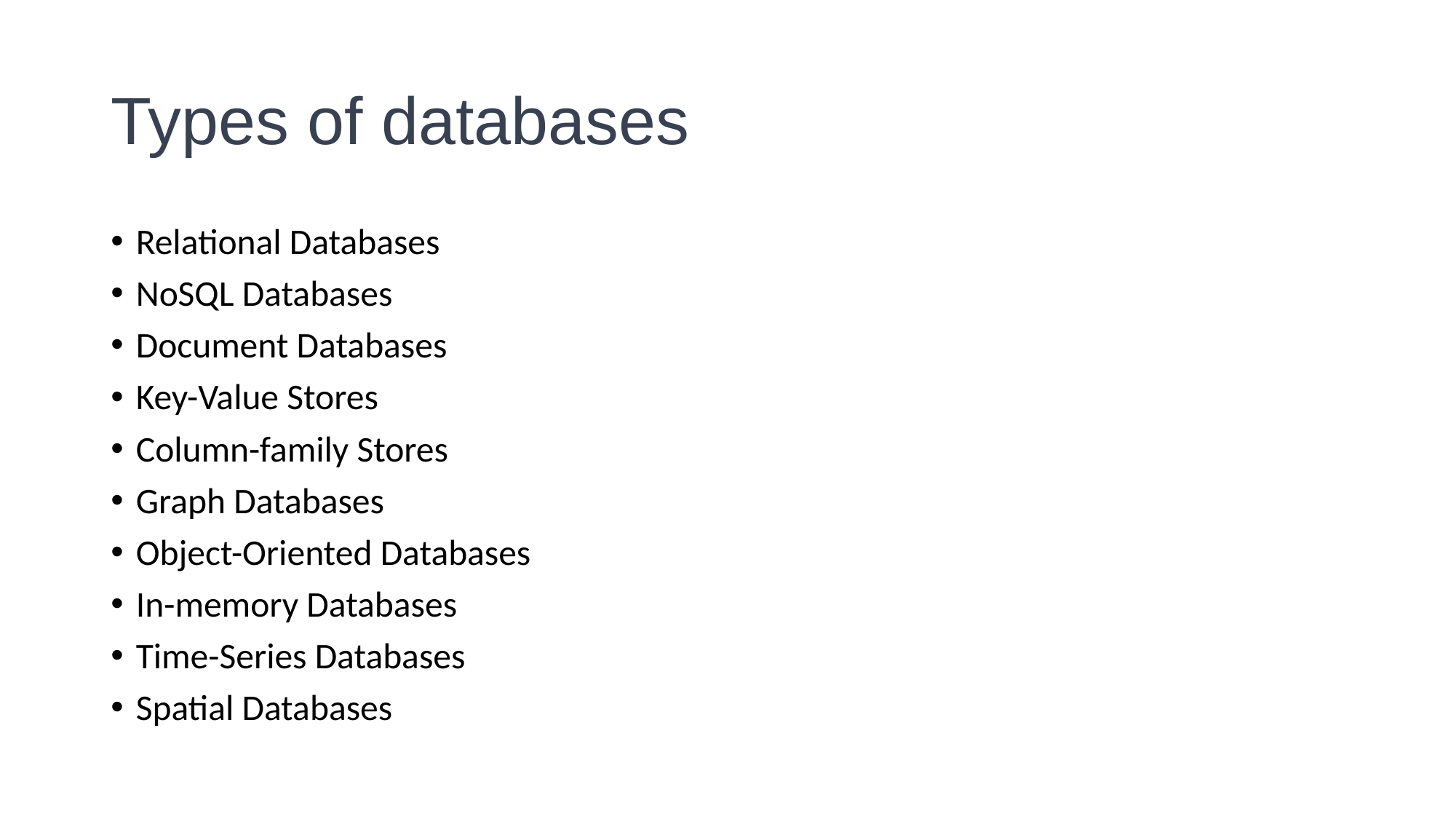

# Types of databases
Relational Databases
NoSQL Databases
Document Databases
Key-Value Stores
Column-family Stores
Graph Databases
Object-Oriented Databases
In-memory Databases
Time-Series Databases
Spatial Databases